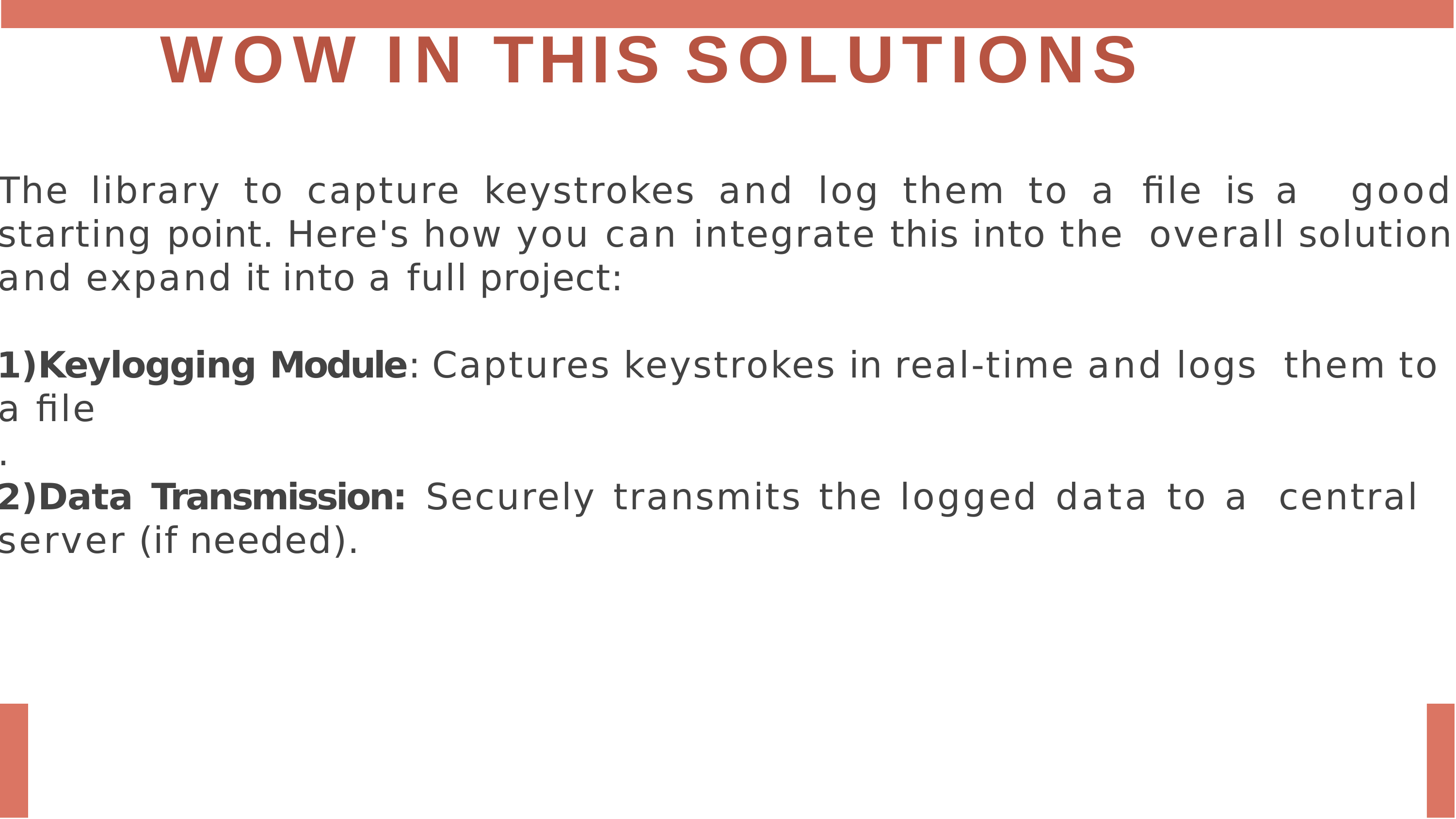

# WOW IN THIS SOLUTIONS
The library to capture keystrokes and log them to a ﬁle is a  good starting point. Here's how you can integrate this into the  overall solution and expand it into a full project:

Keylogging Module: Captures keystrokes in real-time and logs  them to a ﬁle
.
Data Transmission: Securely transmits the logged data to a  central server (if needed).